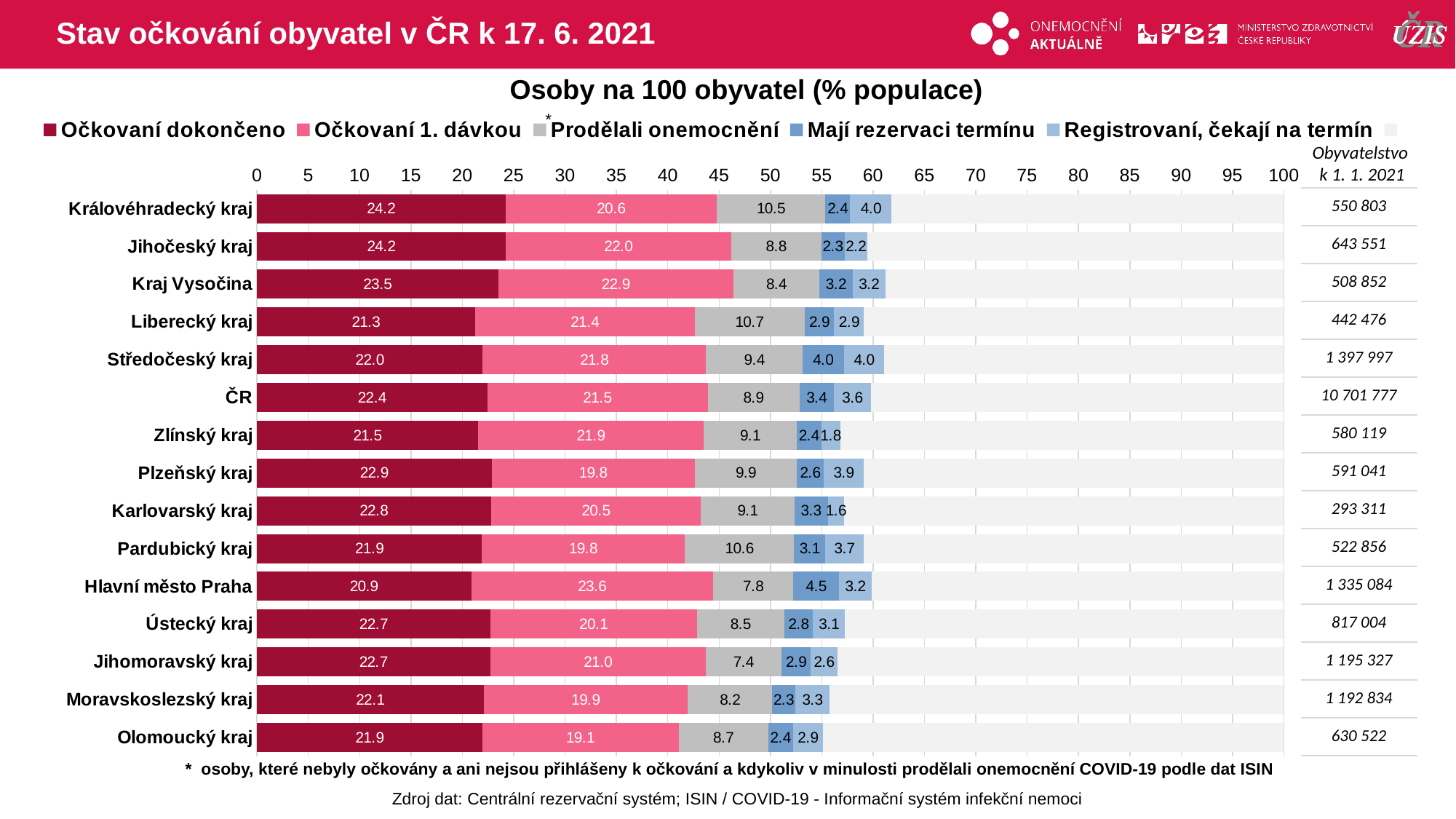

# Stav očkování obyvatel v ČR k 17. 6. 2021
Osoby na 100 obyvatel (% populace)

### Chart

| Category | Očkovaní dokončeno | Očkovaní 1. dávkou | Prodělali onemocnění | Mají rezervaci termínu | Registrovaní, čekají na termín |   |
|---|---|---|---|---|---|---|
| Královéhradecký kraj | 24.1874136 | 20.598653 | 10.542245 | 2.443523 | 4.02448788 | 38.2036772 |
| Jihočeský kraj | 24.2218565 | 21.953349 | 8.7836084 | 2.256542 | 2.22328922 | 40.5613541 |
| Kraj Vysočina | 23.4769638 | 22.936532 | 8.3597981 | 3.242593 | 3.20820199 | 38.7759113 |
| Liberecký kraj | 21.2567461 | 21.361385 | 10.695269 | 2.902982 | 2.90524232 | 40.8783753 |
| Středočeský kraj | 21.9783733 | 21.758416 | 9.3905066 | 4.019107 | 3.95551636 | 38.8980806 |
| ČR | 22.417193 | 21.478928 | 8.9257793 | 3.373141 | 3.58408702 | 40.2208717 |
| Zlínský kraj | 21.5360986 | 21.945497 | 9.103477 | 2.373996 | 1.84220824 | 43.198723 |
| Plzeňský kraj | 22.8530677 | 19.801503 | 9.9160634 | 2.63958 | 3.88619402 | 40.9035921 |
| Karlovarský kraj | 22.7710519 | 20.473832 | 9.0773957 | 3.287637 | 1.57341525 | 42.816669 |
| Pardubický kraj | 21.8964686 | 19.768923 | 10.635051 | 3.055335 | 3.72760378 | 40.9166195 |
| Hlavní město Praha | 20.8646797 | 23.576194 | 7.7950151 | 4.453278 | 3.18639127 | 40.1244416 |
| Ústecký kraj | 22.7150663 | 20.138335 | 8.4840466 | 2.820182 | 3.12030296 | 42.7220675 |
| Jihomoravský kraj | 22.6966345 | 21.007641 | 7.3686949 | 2.860807 | 2.59109014 | 43.4751327 |
| Moravskoslezský kraj | 22.0697096 | 19.895727 | 8.2044107 | 2.276176 | 3.29081834 | 44.2631582 |
| Olomoucký kraj | 21.9395993 | 19.110673 | 8.7378394 | 2.402612 | 2.94343417 | 44.8658413 |
*
Obyvatelstvo
k 1. 1. 2021
| 550 803 |
| --- |
| 643 551 |
| 508 852 |
| 442 476 |
| 1 397 997 |
| 10 701 777 |
| 580 119 |
| 591 041 |
| 293 311 |
| 522 856 |
| 1 335 084 |
| 817 004 |
| 1 195 327 |
| 1 192 834 |
| 630 522 |
*  osoby, které nebyly očkovány a ani nejsou přihlášeny k očkování a kdykoliv v minulosti prodělali onemocnění COVID-19 podle dat ISIN
Zdroj dat: Centrální rezervační systém; ISIN / COVID-19 - Informační systém infekční nemoci